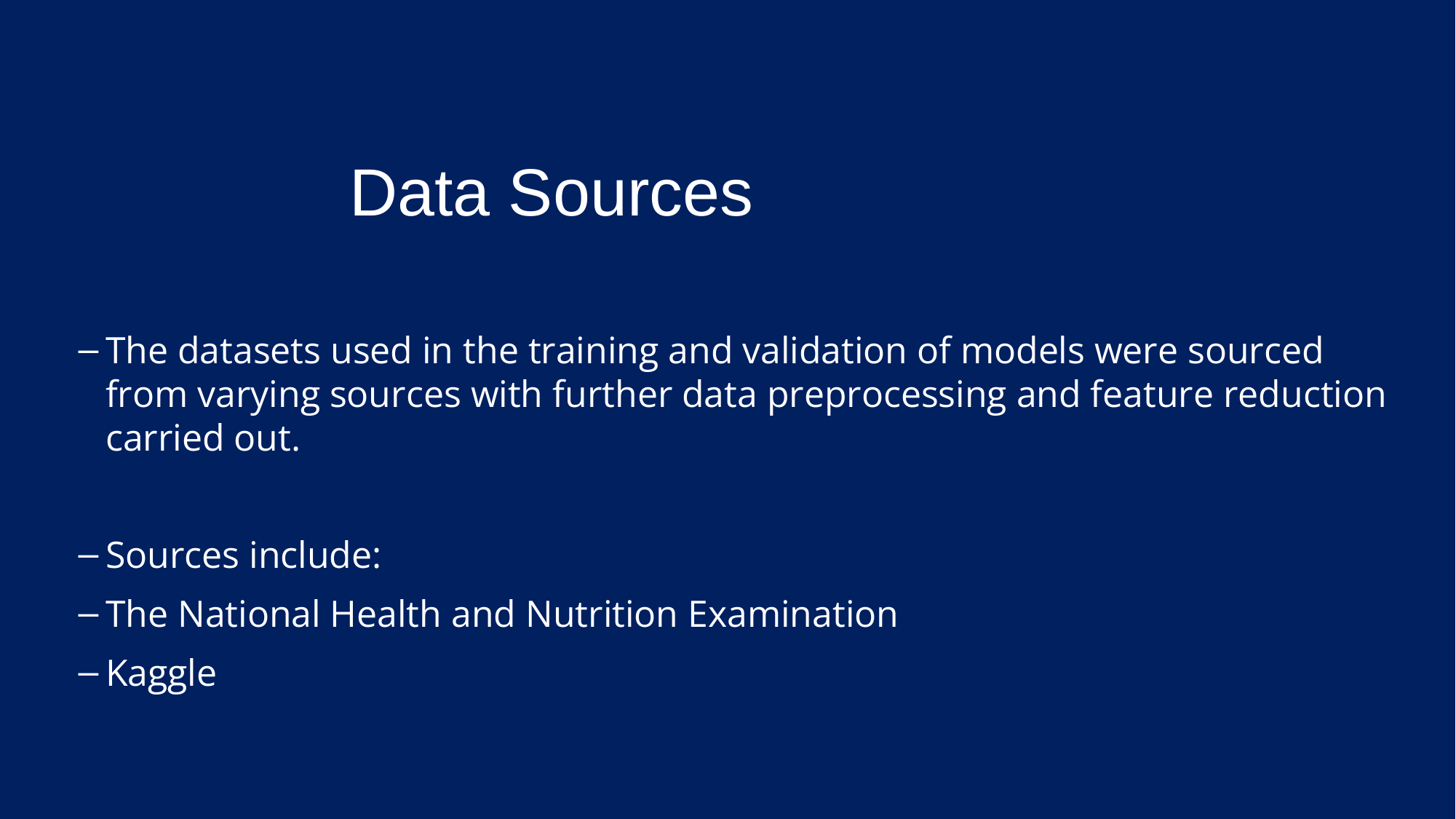

# Data Sources
The datasets used in the training and validation of models were sourced from varying sources with further data preprocessing and feature reduction carried out.

Sources include:
The National Health and Nutrition Examination
Kaggle